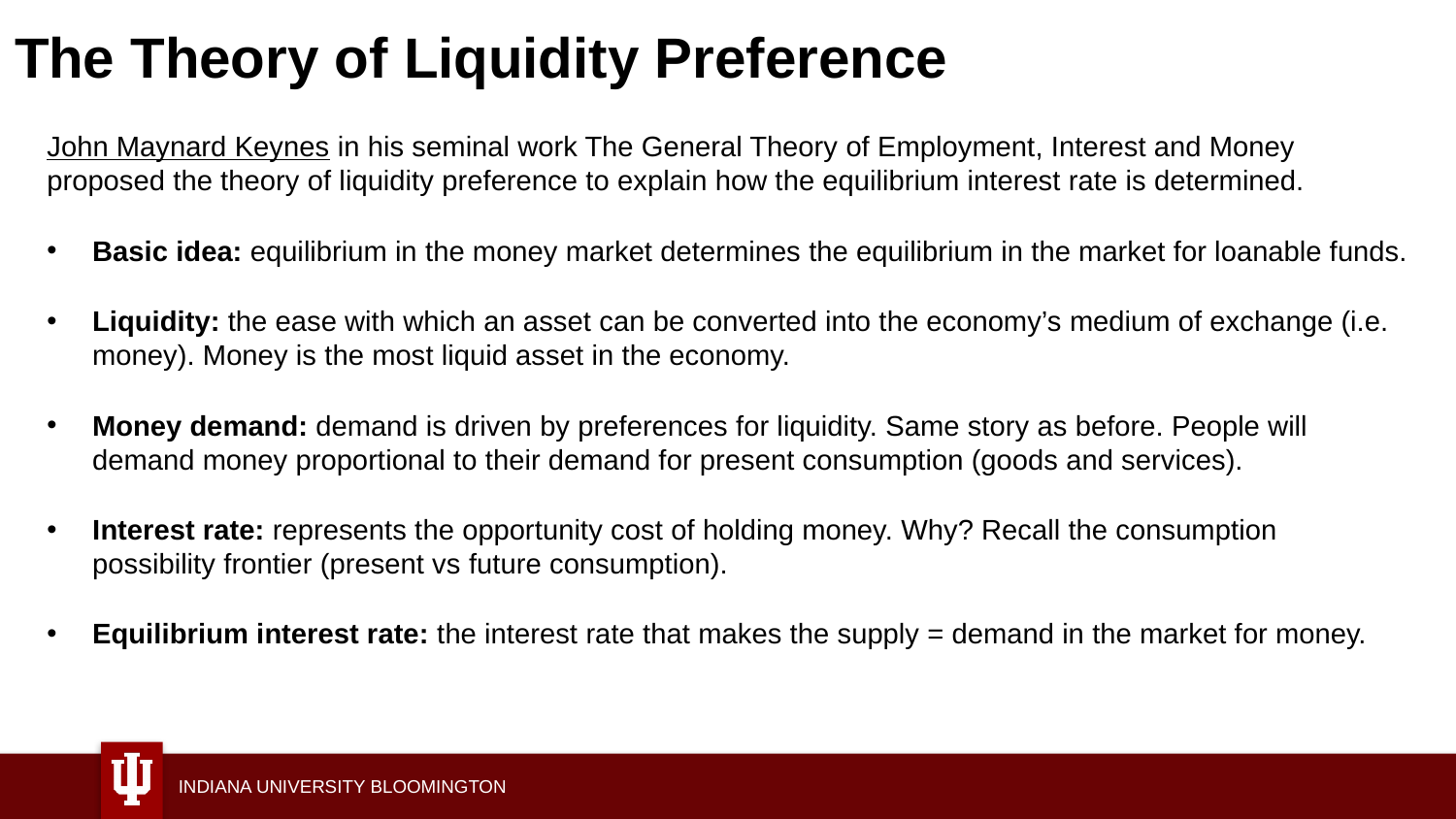

# The Theory of Liquidity Preference
John Maynard Keynes in his seminal work The General Theory of Employment, Interest and Money proposed the theory of liquidity preference to explain how the equilibrium interest rate is determined.
Basic idea: equilibrium in the money market determines the equilibrium in the market for loanable funds.
Liquidity: the ease with which an asset can be converted into the economy’s medium of exchange (i.e. money). Money is the most liquid asset in the economy.
Money demand: demand is driven by preferences for liquidity. Same story as before. People will demand money proportional to their demand for present consumption (goods and services).
Interest rate: represents the opportunity cost of holding money. Why? Recall the consumption possibility frontier (present vs future consumption).
Equilibrium interest rate: the interest rate that makes the supply = demand in the market for money.